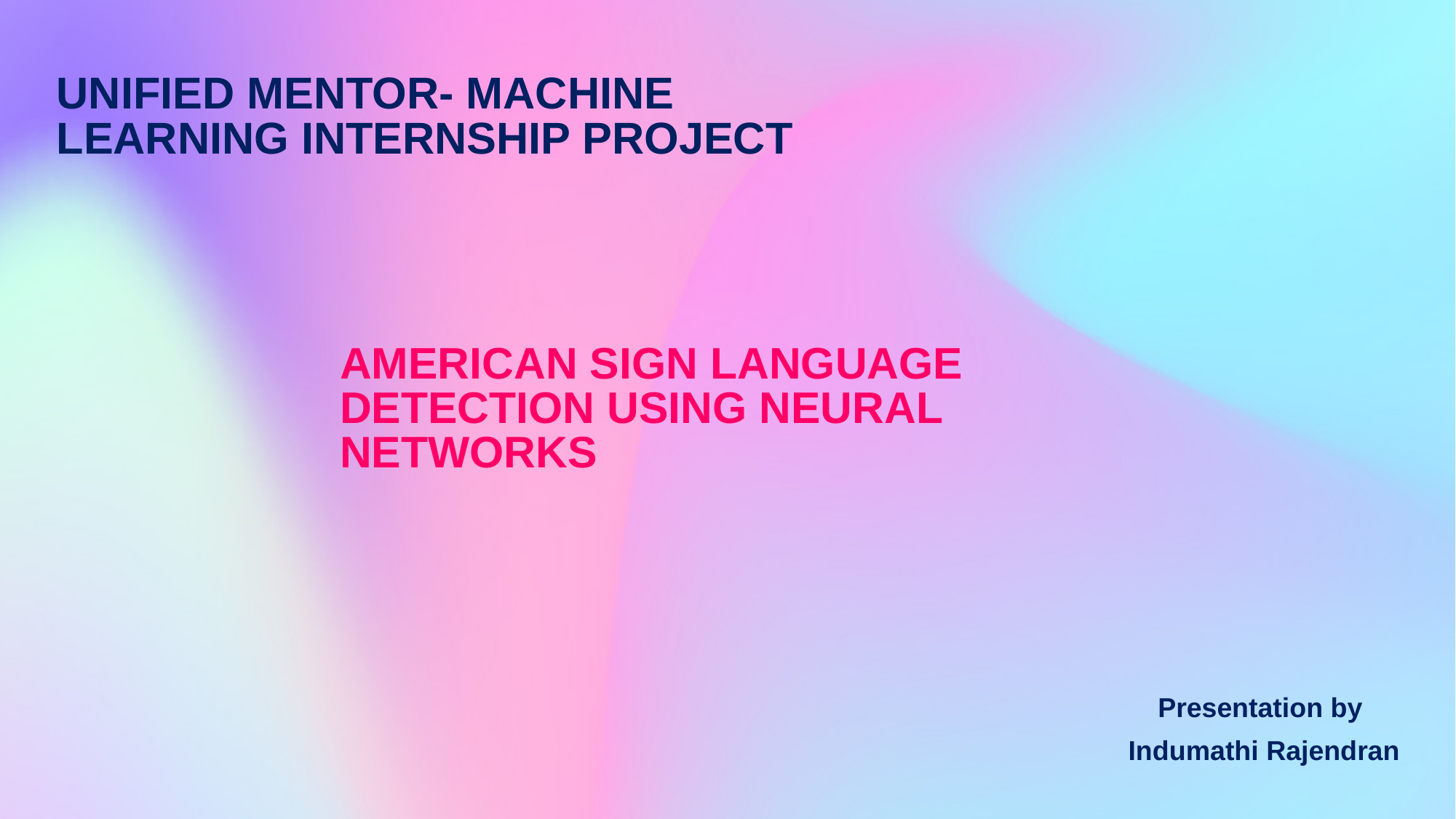

# Unified mentor- machine learning internship project
American sign language detection using neural networks
Presentation by
Indumathi Rajendran